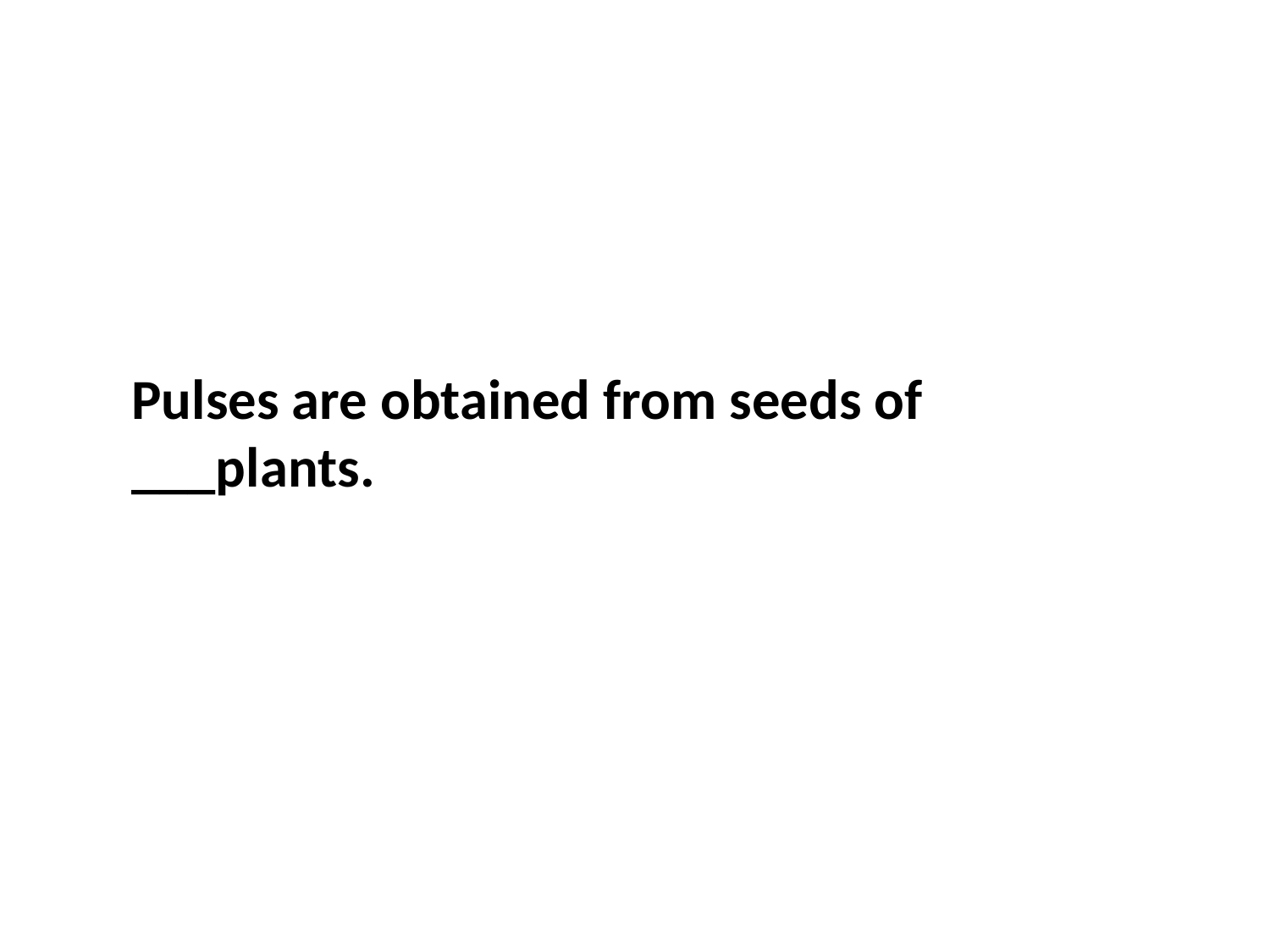

Pulses are obtained from seeds of ___plants.